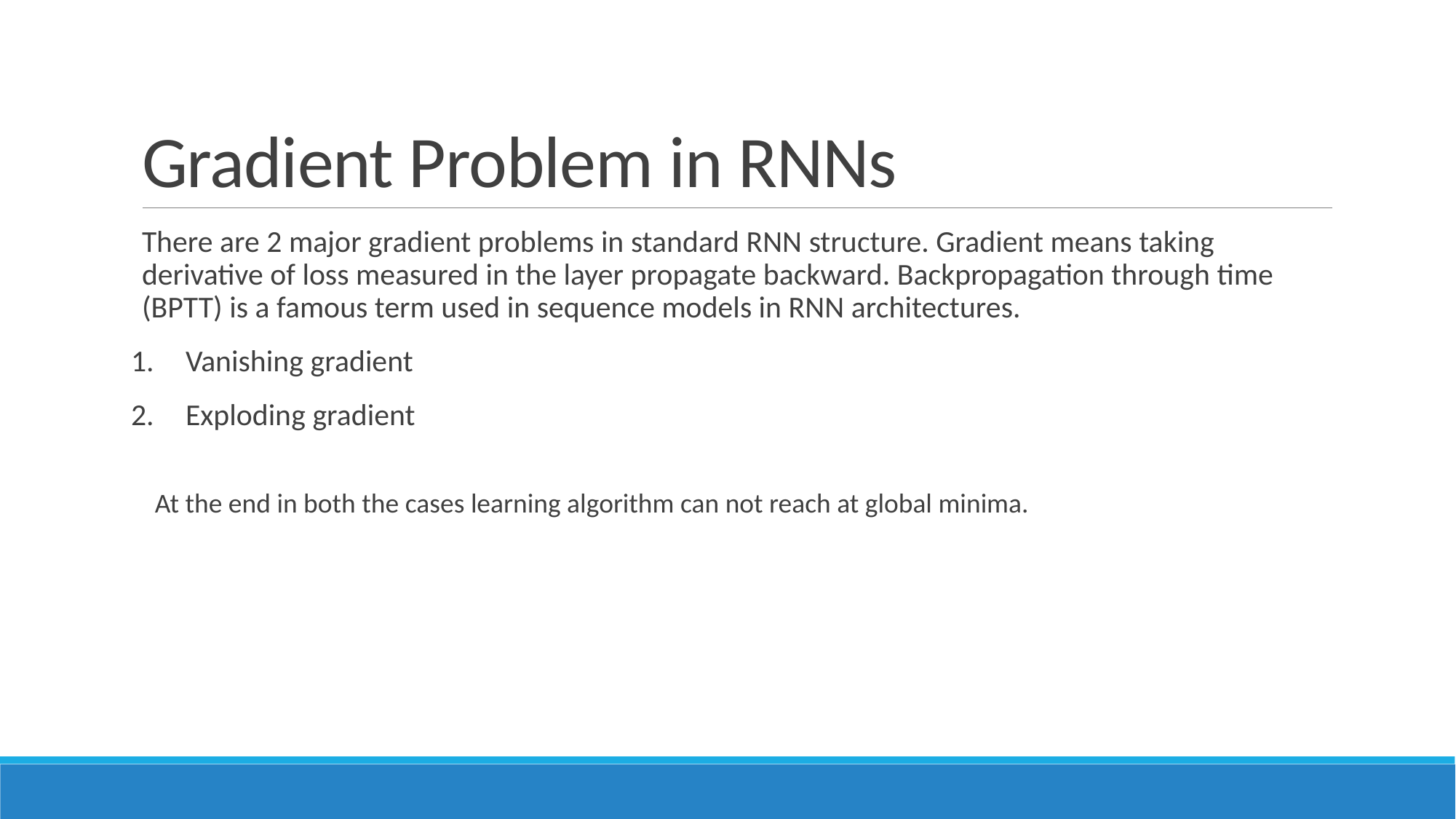

# Gradient Problem in RNNs
There are 2 major gradient problems in standard RNN structure. Gradient means taking derivative of loss measured in the layer propagate backward. Backpropagation through time (BPTT) is a famous term used in sequence models in RNN architectures.
Vanishing gradient
Exploding gradient

At the end in both the cases learning algorithm can not reach at global minima.